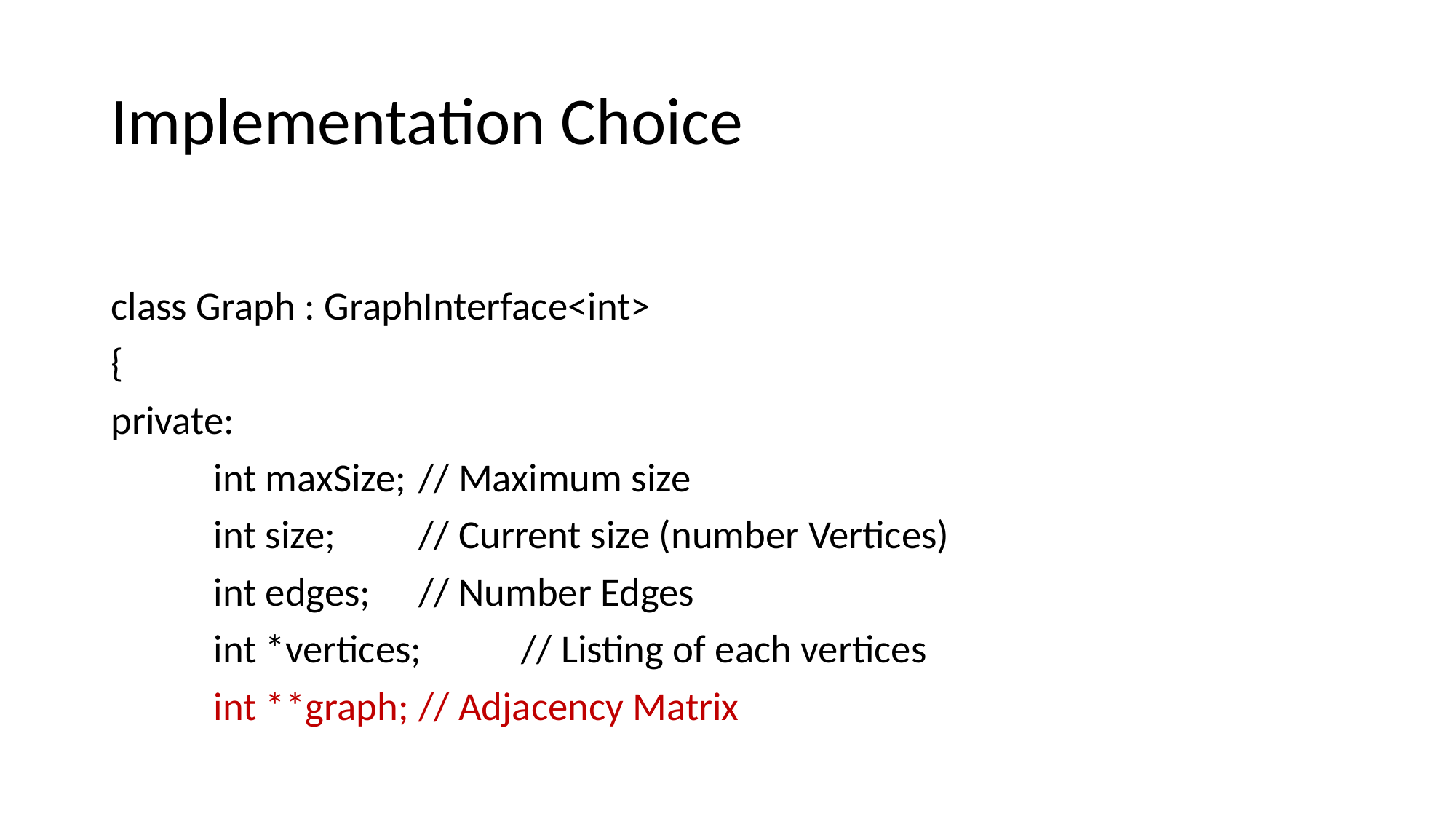

# Implementation Choice

class Graph : GraphInterface<int>
{
private:
	int maxSize;		// Maximum size
	int size;		// Current size (number Vertices)
	int edges;		// Number Edges
	int *vertices;	// Listing of each vertices
	int **graph;		// Adjacency Matrix